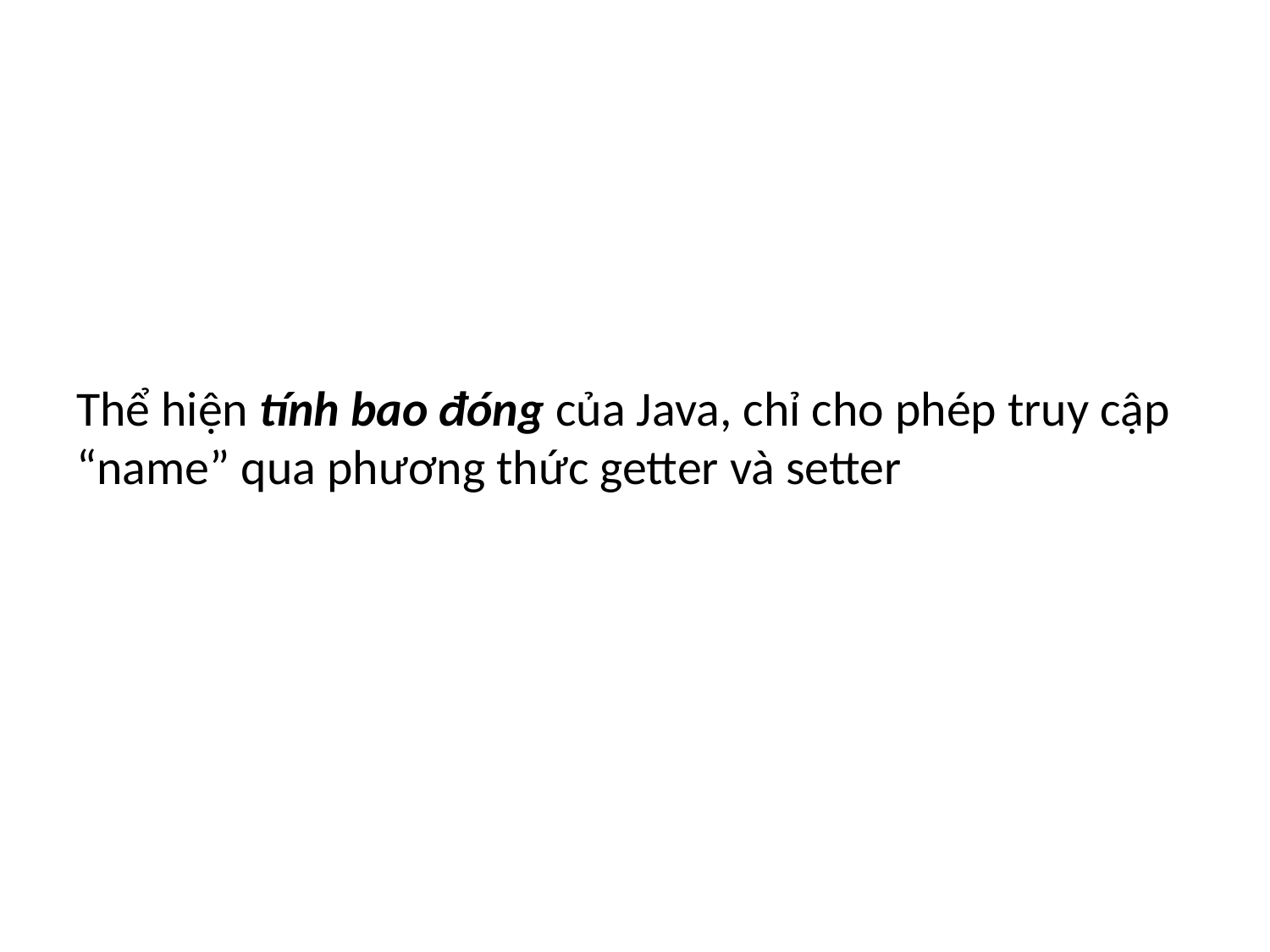

Thể hiện tính bao đóng của Java, chỉ cho phép truy cập “name” qua phương thức getter và setter